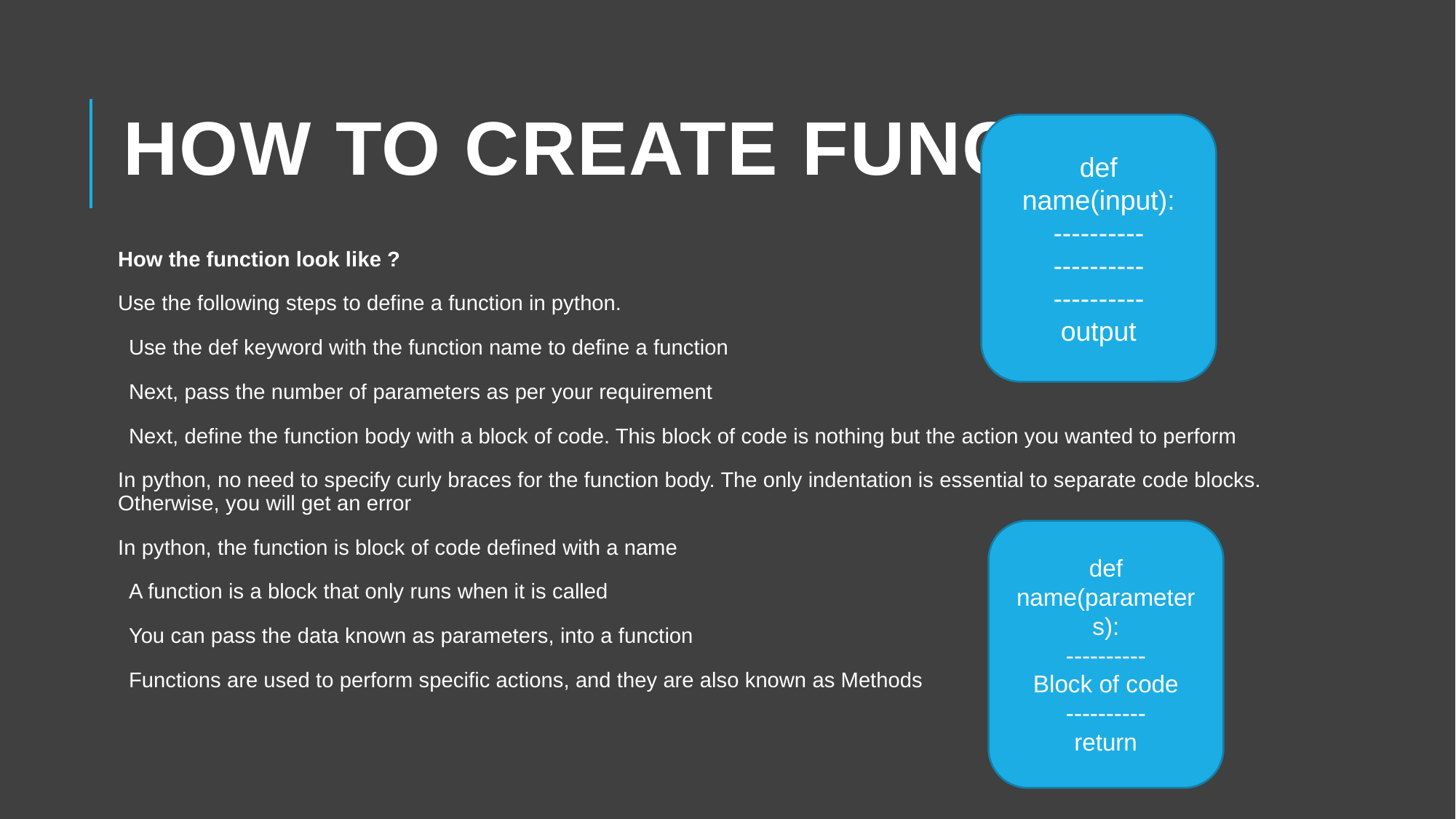

# HOW TO CREATE FUNC ?
def name(input):
----------
----------
----------
output
How the function look like ?
Use the following steps to define a function in python.
Use the def keyword with the function name to define a function
Next, pass the number of parameters as per your requirement
Next, define the function body with a block of code. This block of code is nothing but the action you wanted to perform
In python, no need to specify curly braces for the function body. The only indentation is essential to separate code blocks. Otherwise, you will get an error
In python, the function is block of code defined with a name
A function is a block that only runs when it is called
You can pass the data known as parameters, into a function
Functions are used to perform specific actions, and they are also known as Methods

def name(parameters):
----------
Block of code
----------
return